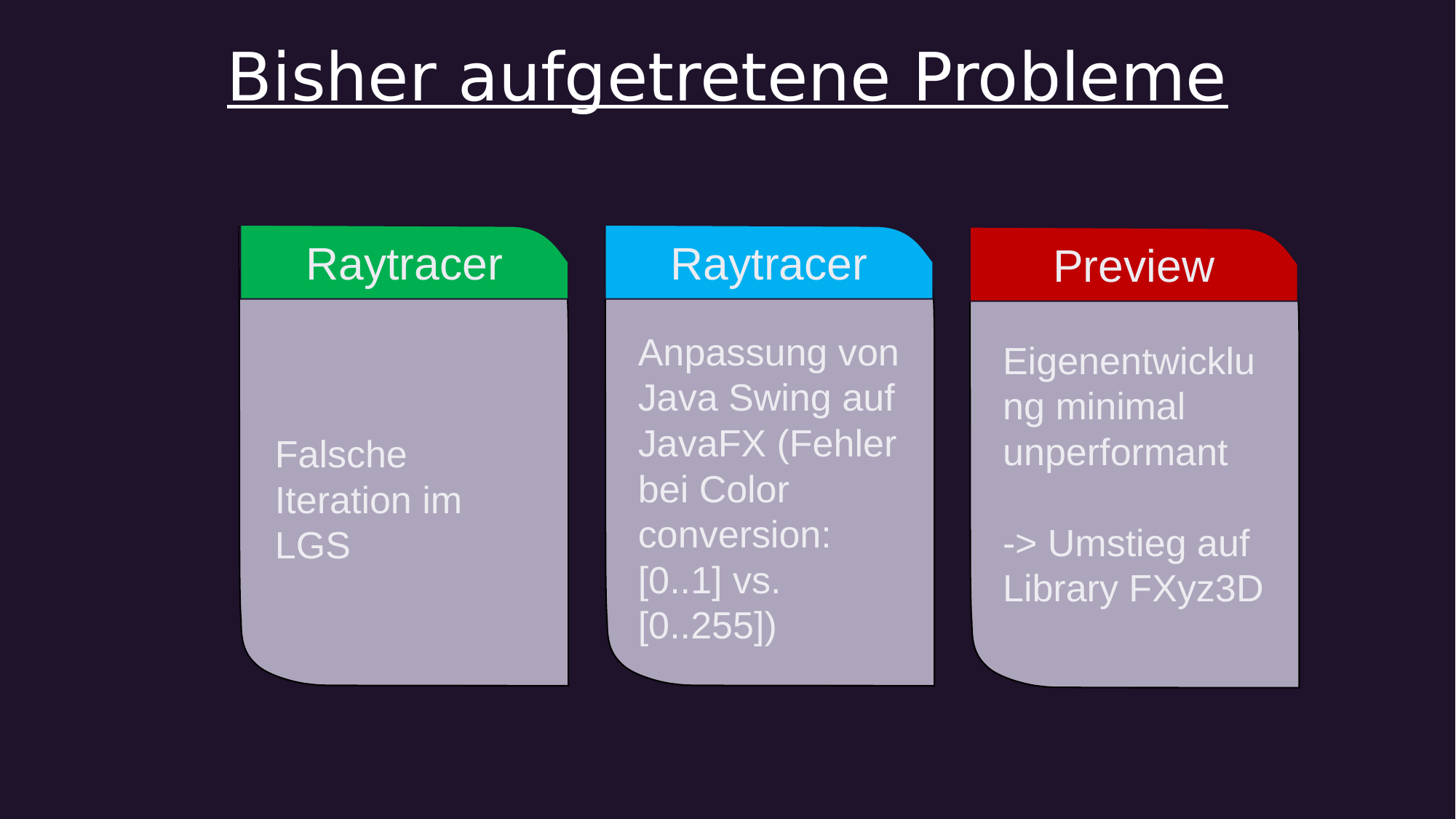

# Bisher aufgetretene Probleme
Raytracer
Raytracer

Preview

Anpassung von Java Swing auf JavaFX (Fehler bei Color conversion: [0..1] vs. [0..255])
Eigenentwicklung minimal unperformant

-> Umstieg auf Library FXyz3D

Falsche Iteration im LGS